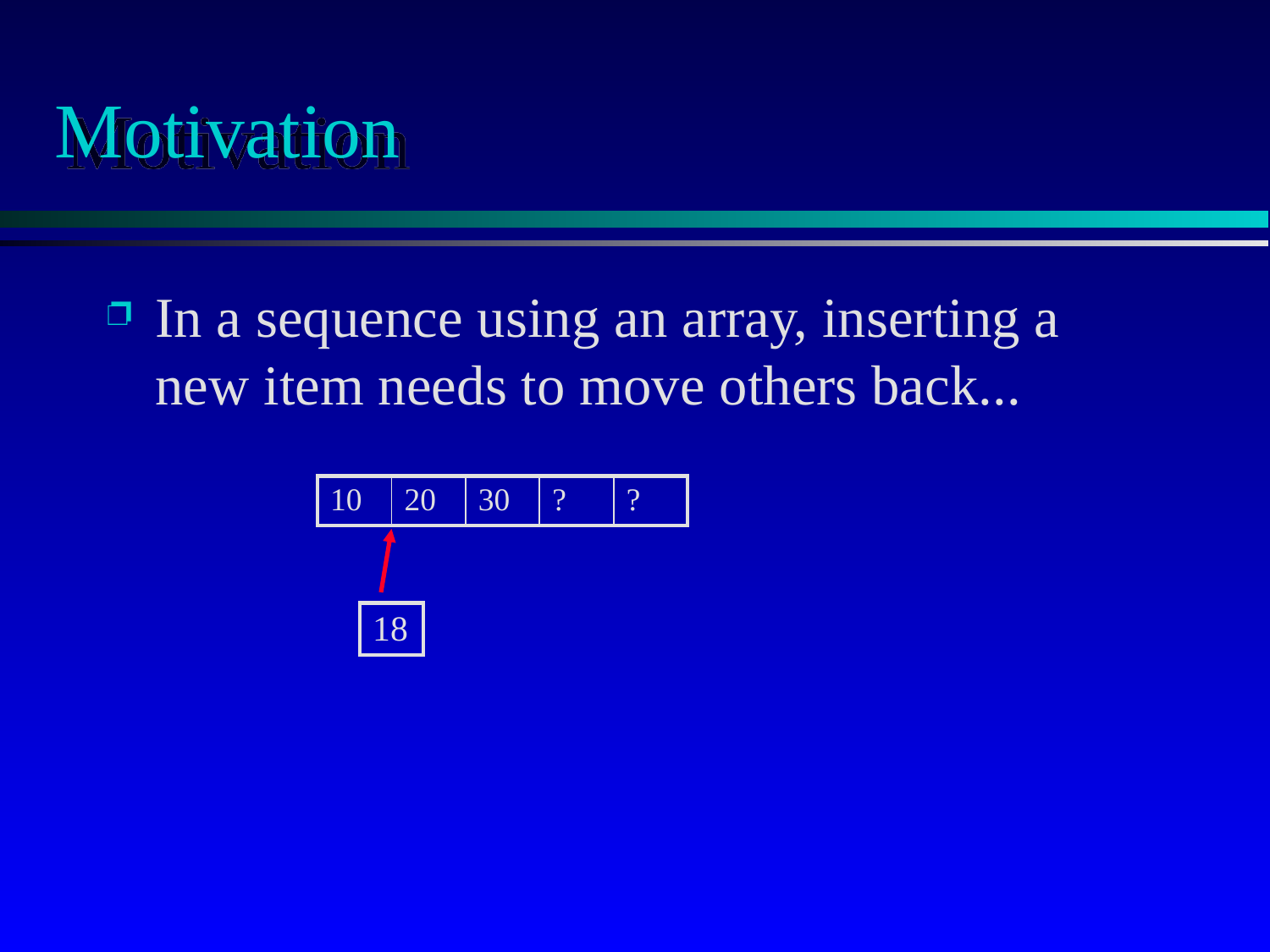

# Motivation
In a sequence using an array, inserting a new item needs to move others back...
| 10 | 20 | 30 | ? | ? |
| --- | --- | --- | --- | --- |

| 18 |
| --- |